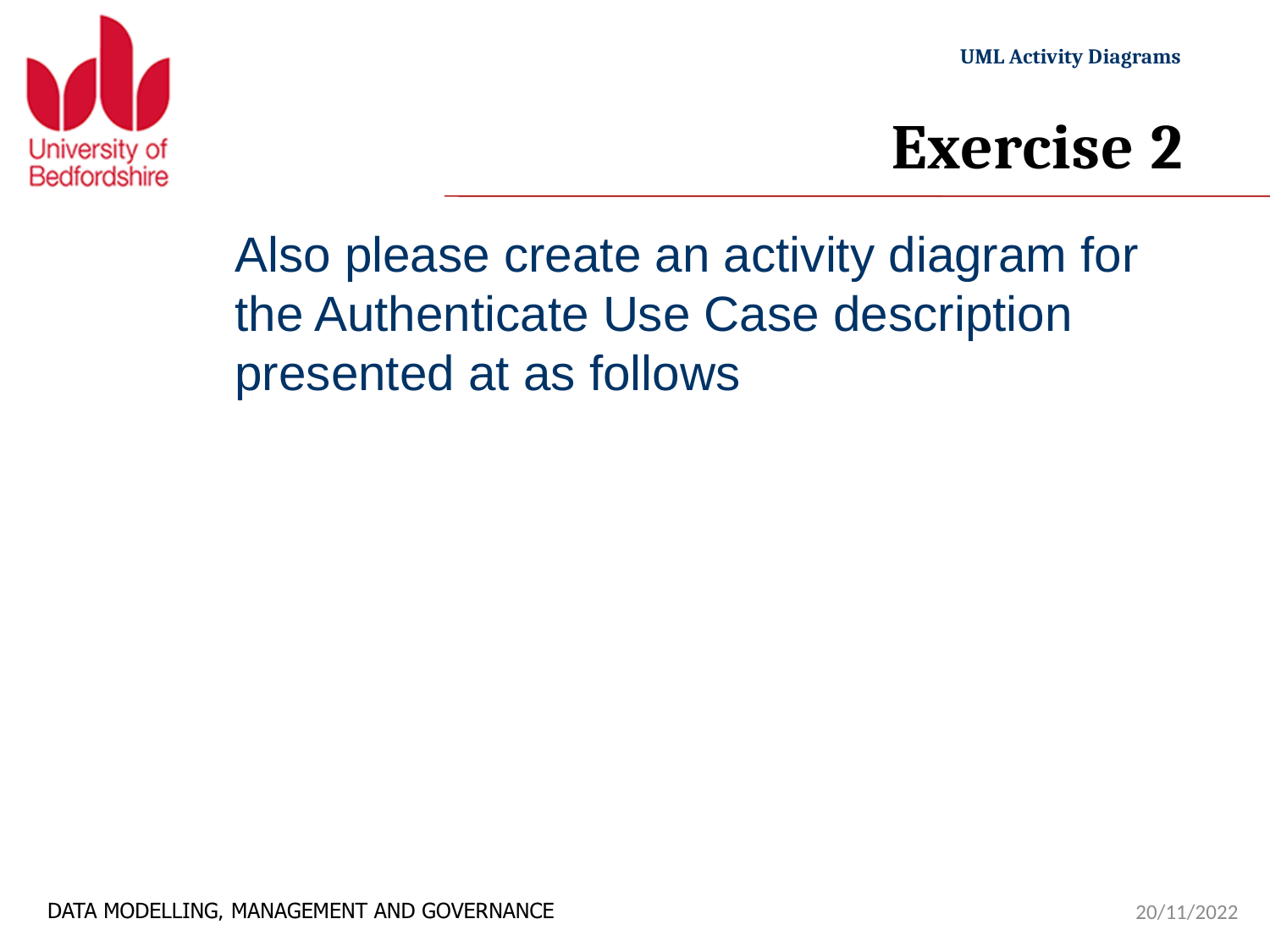

# Exercise 2
Also please create an activity diagram for the Authenticate Use Case description presented at as follows

20/11/2022